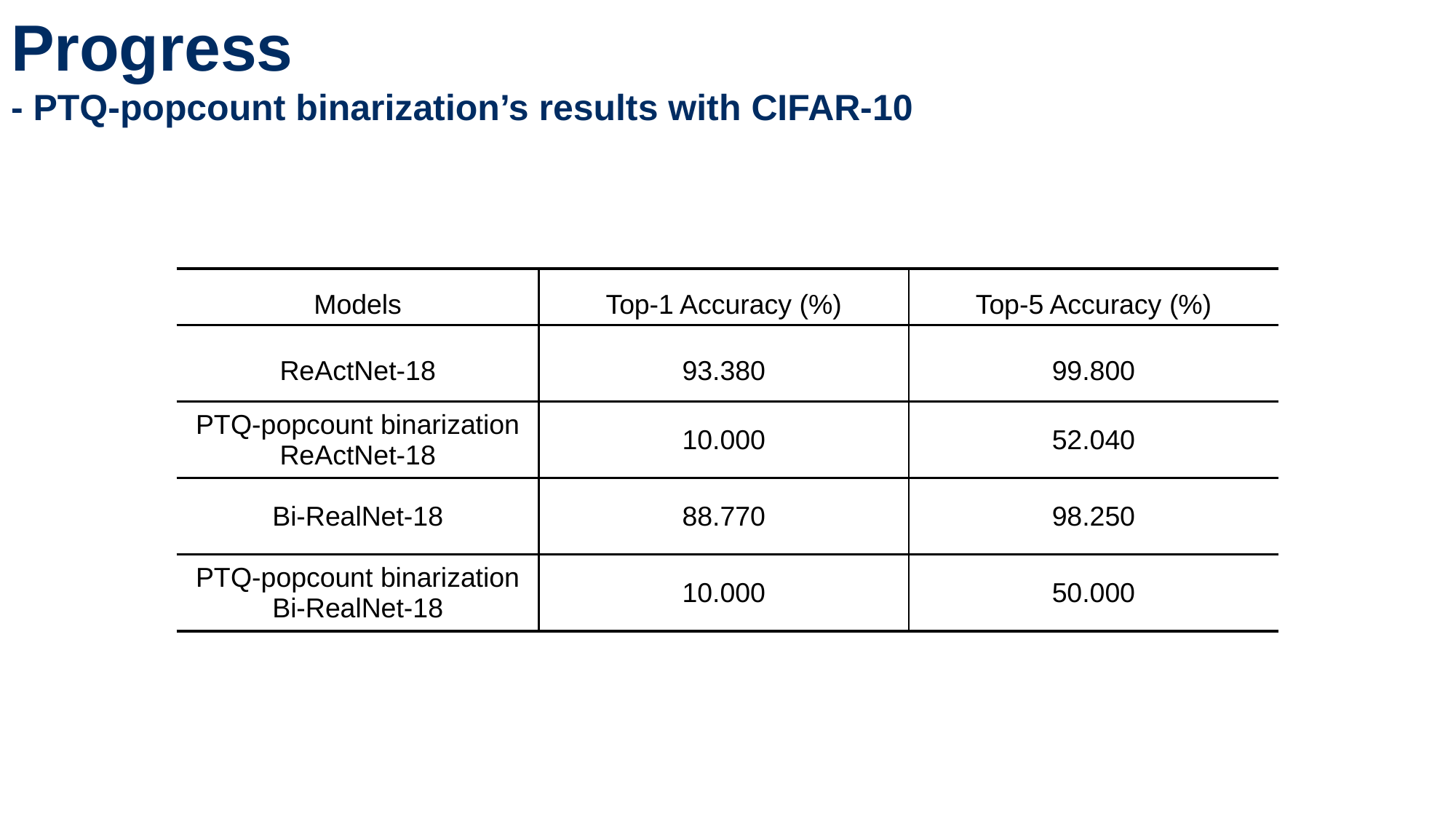

Progress
- PTQ-popcount binarization’s results with CIFAR-10
| Models | Top-1 Accuracy (%) | Top-5 Accuracy (%) |
| --- | --- | --- |
| ReActNet-18 | 93.380 | 99.800 |
| PTQ-popcount binarization ReActNet-18 | 10.000 | 52.040 |
| Bi-RealNet-18 | 88.770 | 98.250 |
| PTQ-popcount binarization Bi-RealNet-18 | 10.000 | 50.000 |